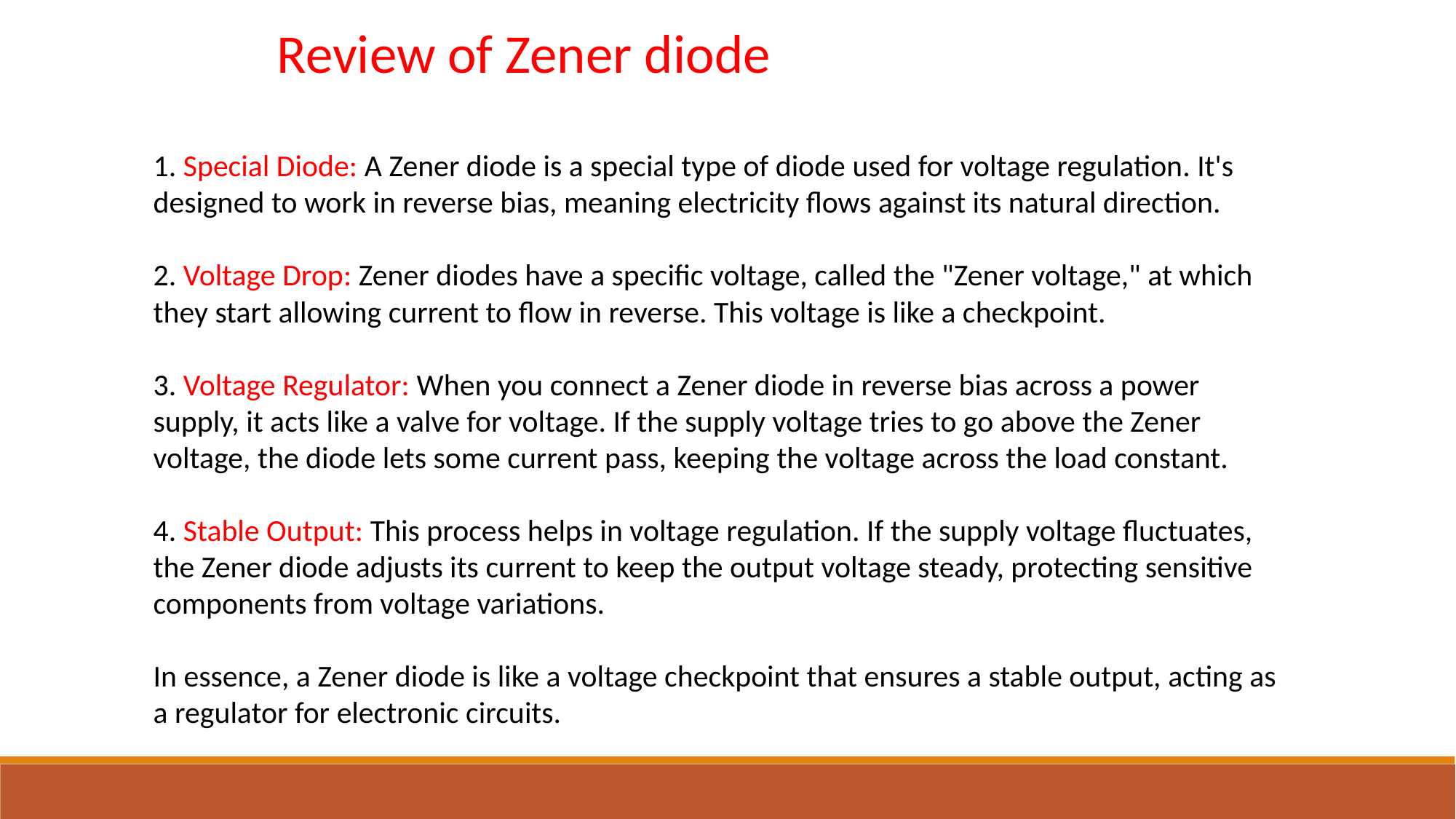

Review of Zener diode

1. Special Diode: A Zener diode is a special type of diode used for voltage regulation. It's designed to work in reverse bias, meaning electricity flows against its natural direction.

2. Voltage Drop: Zener diodes have a specific voltage, called the "Zener voltage," at which they start allowing current to flow in reverse. This voltage is like a checkpoint.

3. Voltage Regulator: When you connect a Zener diode in reverse bias across a power supply, it acts like a valve for voltage. If the supply voltage tries to go above the Zener voltage, the diode lets some current pass, keeping the voltage across the load constant.

4. Stable Output: This process helps in voltage regulation. If the supply voltage fluctuates, the Zener diode adjusts its current to keep the output voltage steady, protecting sensitive components from voltage variations.

In essence, a Zener diode is like a voltage checkpoint that ensures a stable output, acting as a regulator for electronic circuits.